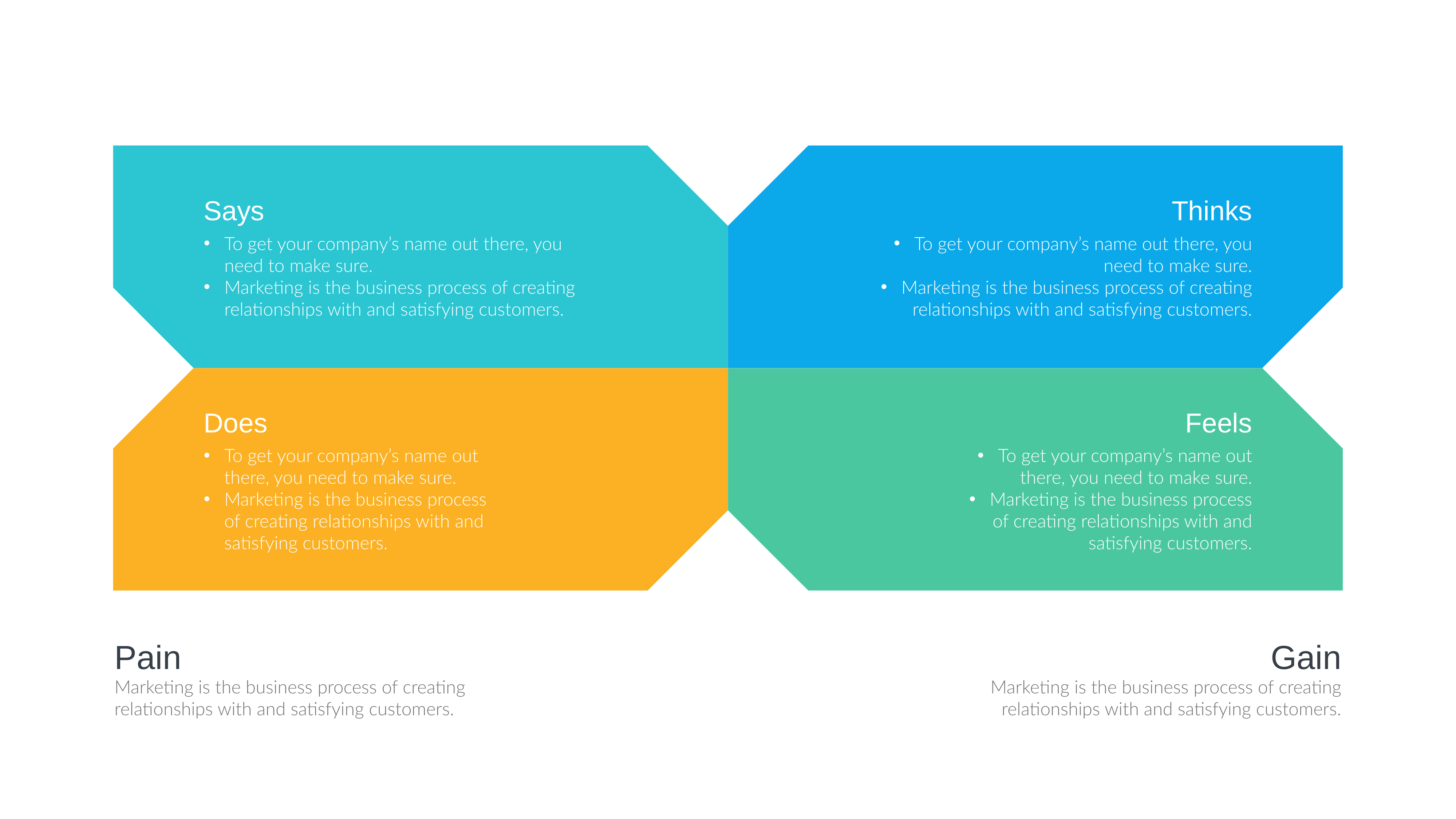

Says
Thinks
To get your company’s name out there, you need to make sure.
Marketing is the business process of creating relationships with and satisfying customers.
To get your company’s name out there, you need to make sure.
Marketing is the business process of creating relationships with and satisfying customers.

Does
Feels
To get your company’s name out there, you need to make sure.
Marketing is the business process of creating relationships with and satisfying customers.
To get your company’s name out there, you need to make sure.
Marketing is the business process of creating relationships with and satisfying customers.
Pain
Marketing is the business process of creating relationships with and satisfying customers.
Gain
Marketing is the business process of creating relationships with and satisfying customers.